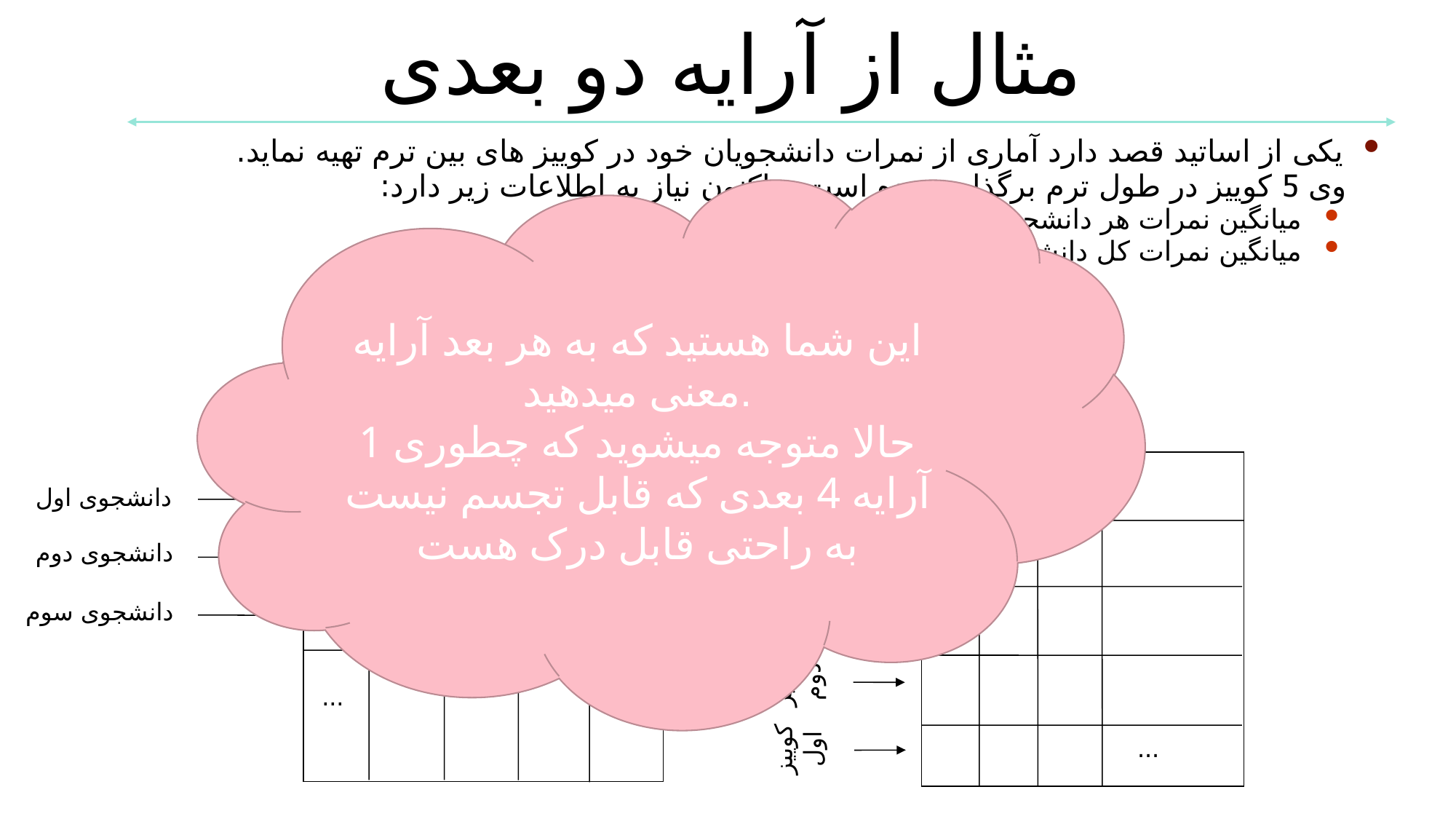

مثال از آرایه دو بعدی
یكی از اساتید قصد دارد آماری از نمرات دانشجویان خود در كوییز های بین ترم تهیه نماید.
    وی 5 كوییز در طول ترم برگذار نموده است و اكنون نیاز به اطلاعات زیر دارد:
میانگین نمرات هر دانشجو برای كل كوییزها
میانگین نمرات كل دانشجویان برای هر كوییز
این شما هستید که به هر بعد آرایه معنی میدهید.
حالا متوجه میشوید که چطوری 1 آرایه 4 بعدی که قابل تجسم نیست به راحتی قابل درک هست
دانشجوی اول

دانشجوی دوم

دانشجوی سوم

کوییز
دوم
کوییز چهارم
کوییز اول
کوییز سوم

کوییز پنجم

...
دانشجوی اول

دانشجوی دوم

دانشجوی سوم

...
کوییز
دوم
کوییز چهارم
کوییز اول
کوییز سوم

کوییز پنجم